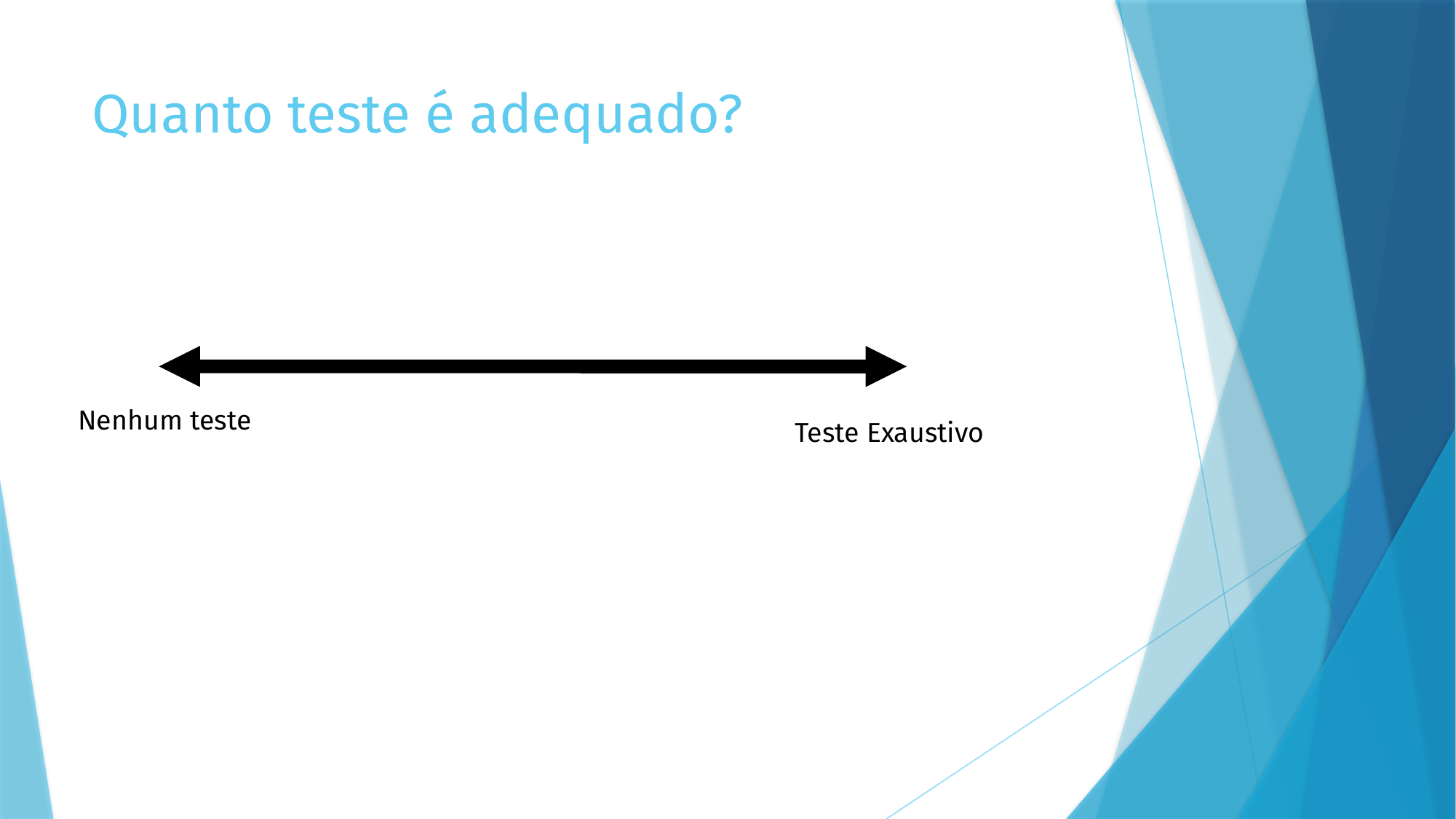

# Quanto teste é adequado?

Nenhum teste
Teste Exaustivo